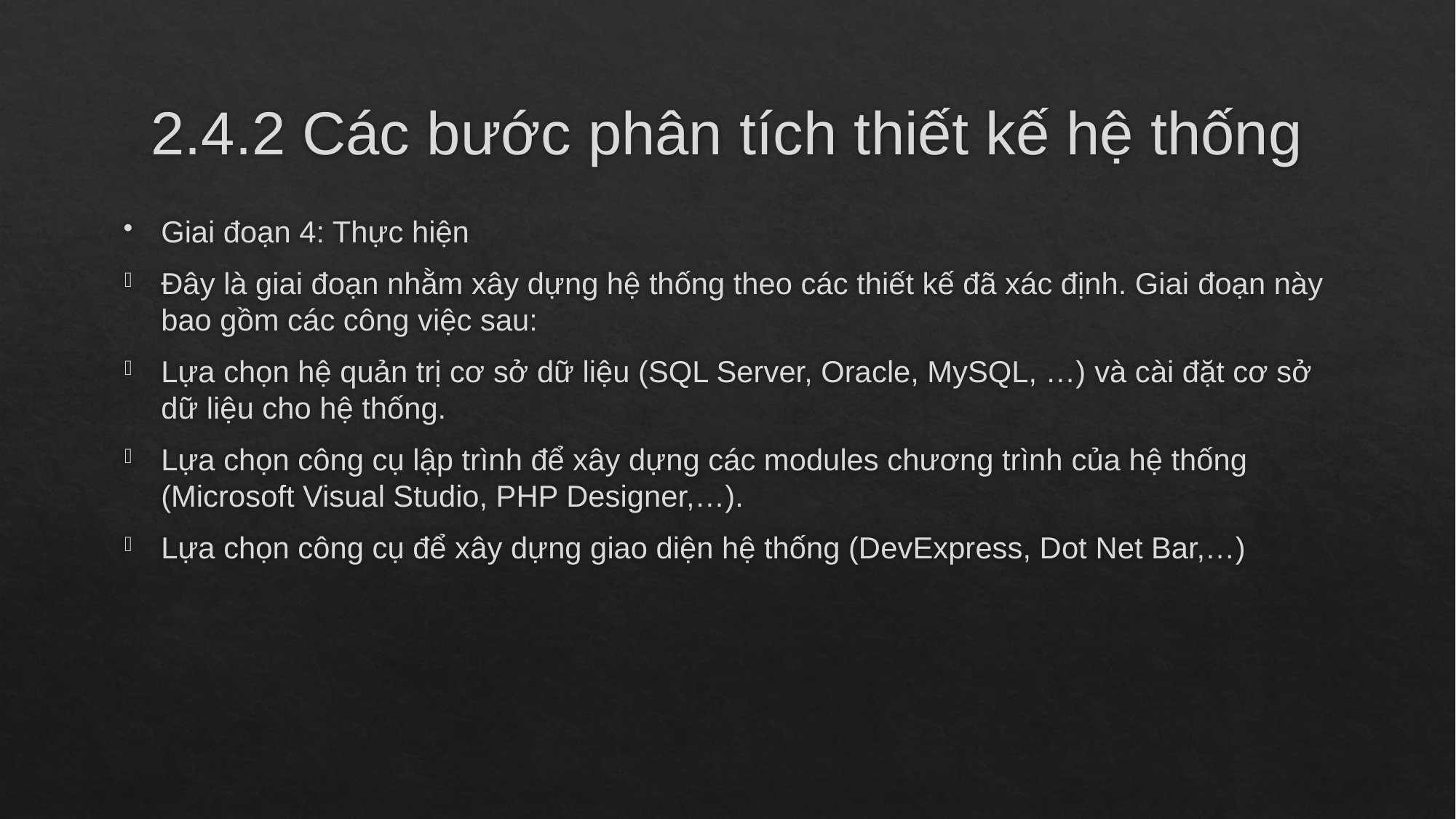

# 2.4.2 Các bước phân tích thiết kế hệ thống
Giai đoạn 4: Thực hiện
Đây là giai đoạn nhằm xây dựng hệ thống theo các thiết kế đã xác định. Giai đoạn này bao gồm các công việc sau:
Lựa chọn hệ quản trị cơ sở dữ liệu (SQL Server, Oracle, MySQL, …) và cài đặt cơ sở dữ liệu cho hệ thống.
Lựa chọn công cụ lập trình để xây dựng các modules chương trình của hệ thống (Microsoft Visual Studio, PHP Designer,…).
Lựa chọn công cụ để xây dựng giao diện hệ thống (DevExpress, Dot Net Bar,…)